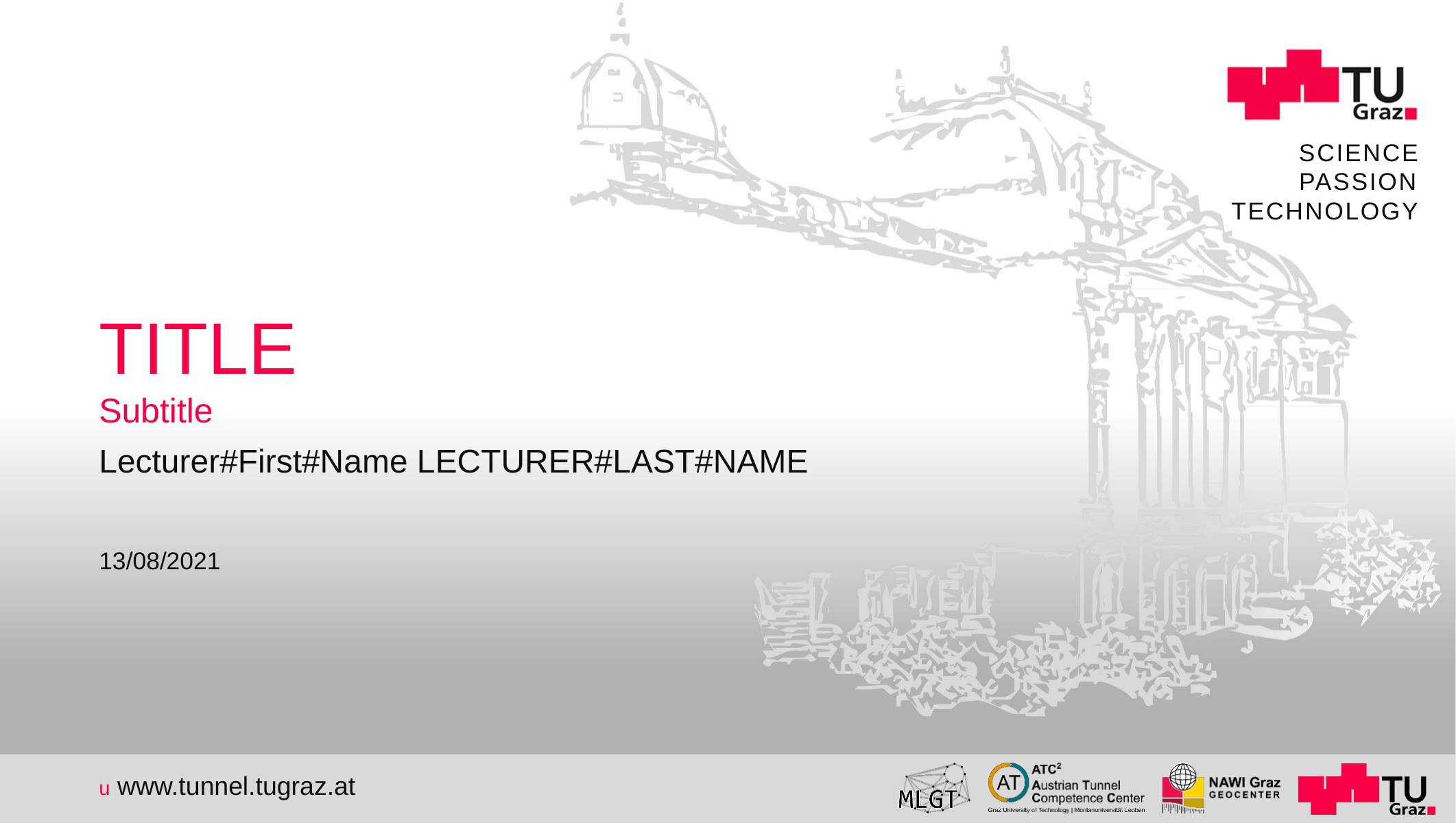

# TITLE Subtitle
Lecturer#First#Name LECTURER#LAST#NAME
13/08/2021
u www.tunnel.tugraz.at